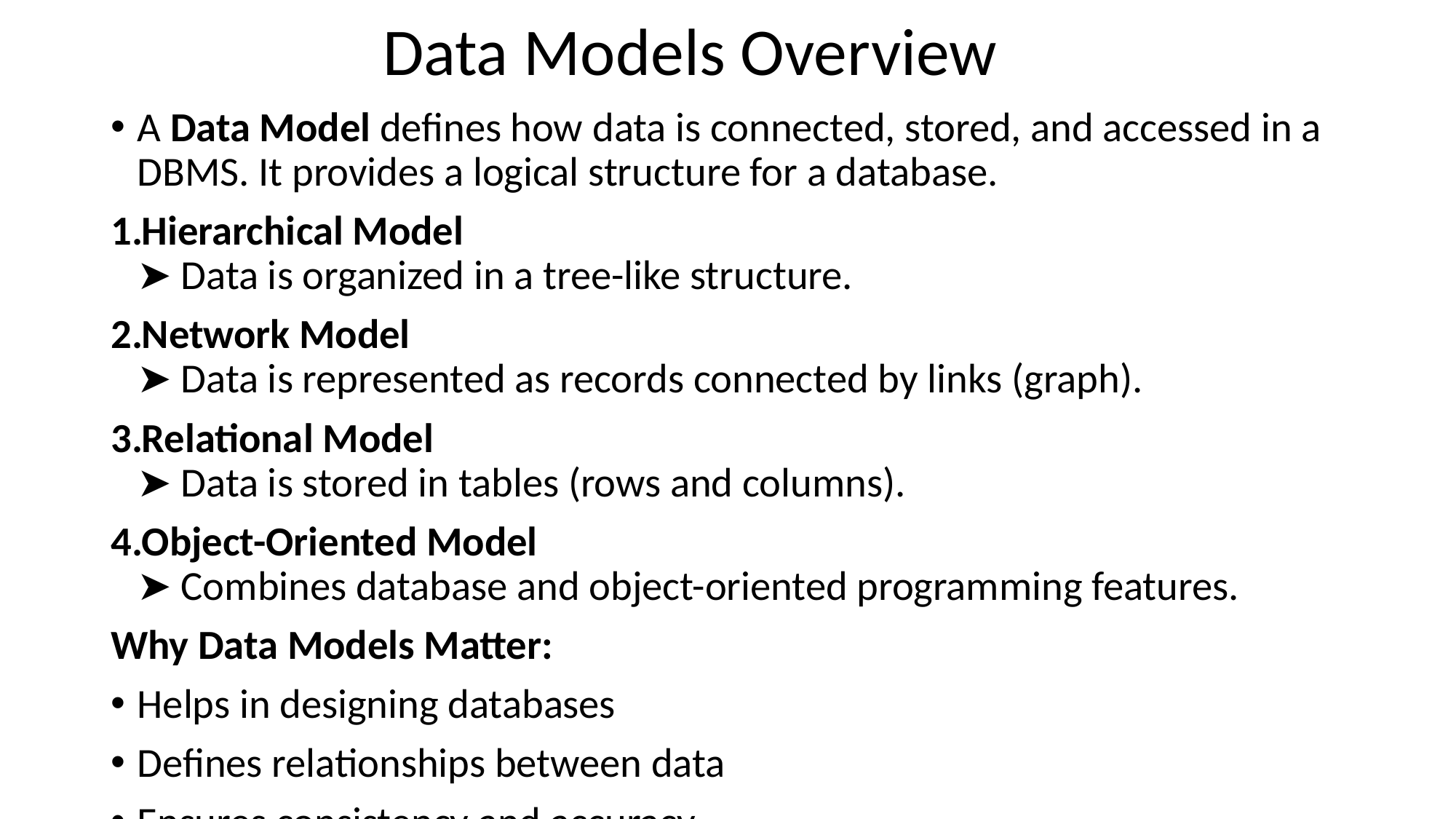

# Data Models Overview
A Data Model defines how data is connected, stored, and accessed in a DBMS. It provides a logical structure for a database.
Hierarchical Model
➤ Data is organized in a tree-like structure.
Network Model
➤ Data is represented as records connected by links (graph).
Relational Model
➤ Data is stored in tables (rows and columns).
Object-Oriented Model
➤ Combines database and object-oriented programming features.
Why Data Models Matter:
Helps in designing databases
Defines relationships between data
Ensures consistency and accuracy